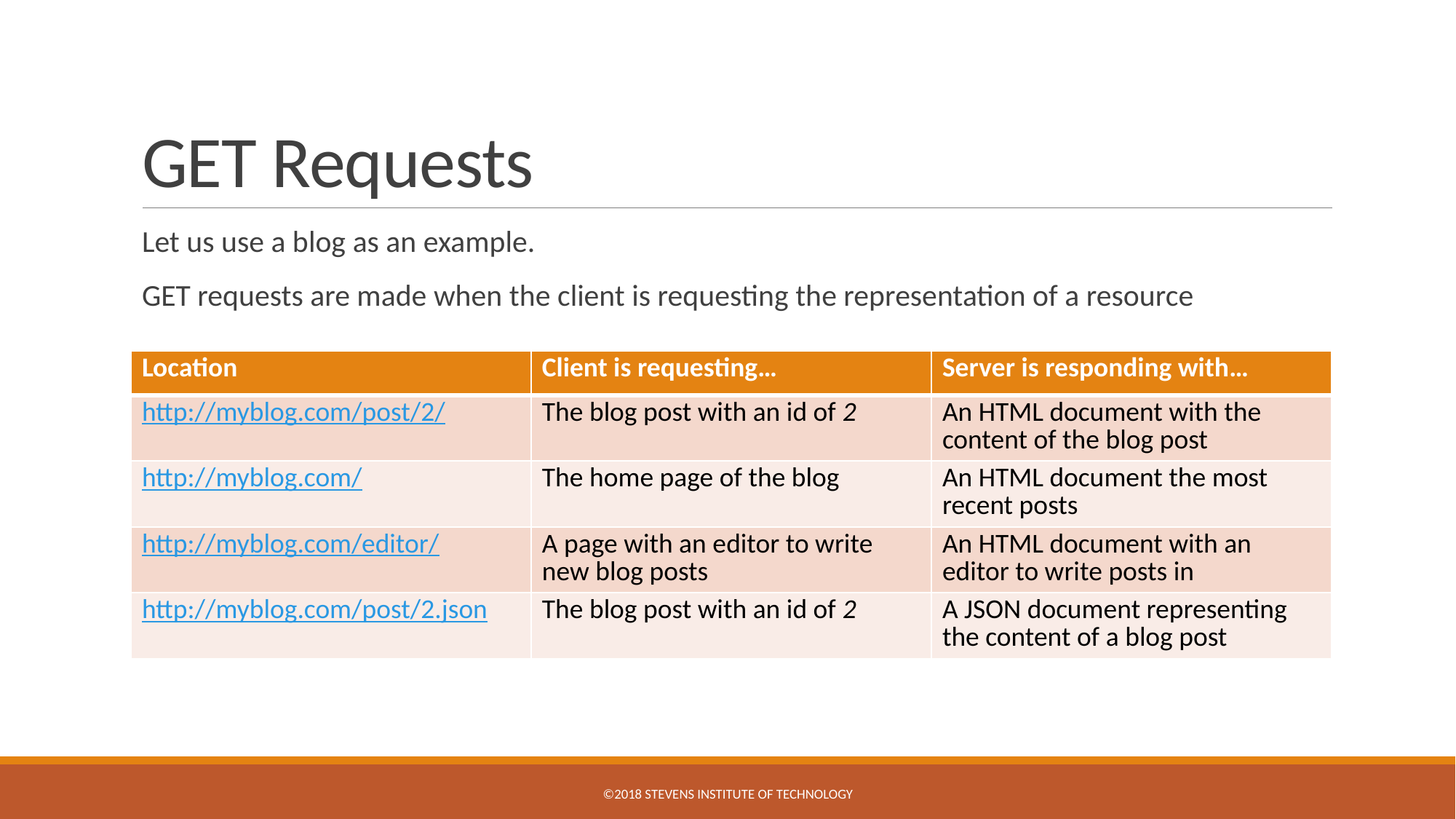

# GET Requests
Let us use a blog as an example.
GET requests are made when the client is requesting the representation of a resource

| Location | Client is requesting… | Server is responding with… |
| --- | --- | --- |
| http://myblog.com/post/2/ | The blog post with an id of 2 | An HTML document with the content of the blog post |
| http://myblog.com/ | The home page of the blog | An HTML document the most recent posts |
| http://myblog.com/editor/ | A page with an editor to write new blog posts | An HTML document with an editor to write posts in |
| http://myblog.com/post/2.json | The blog post with an id of 2 | A JSON document representing the content of a blog post |
©2018 Stevens Institute of Technology